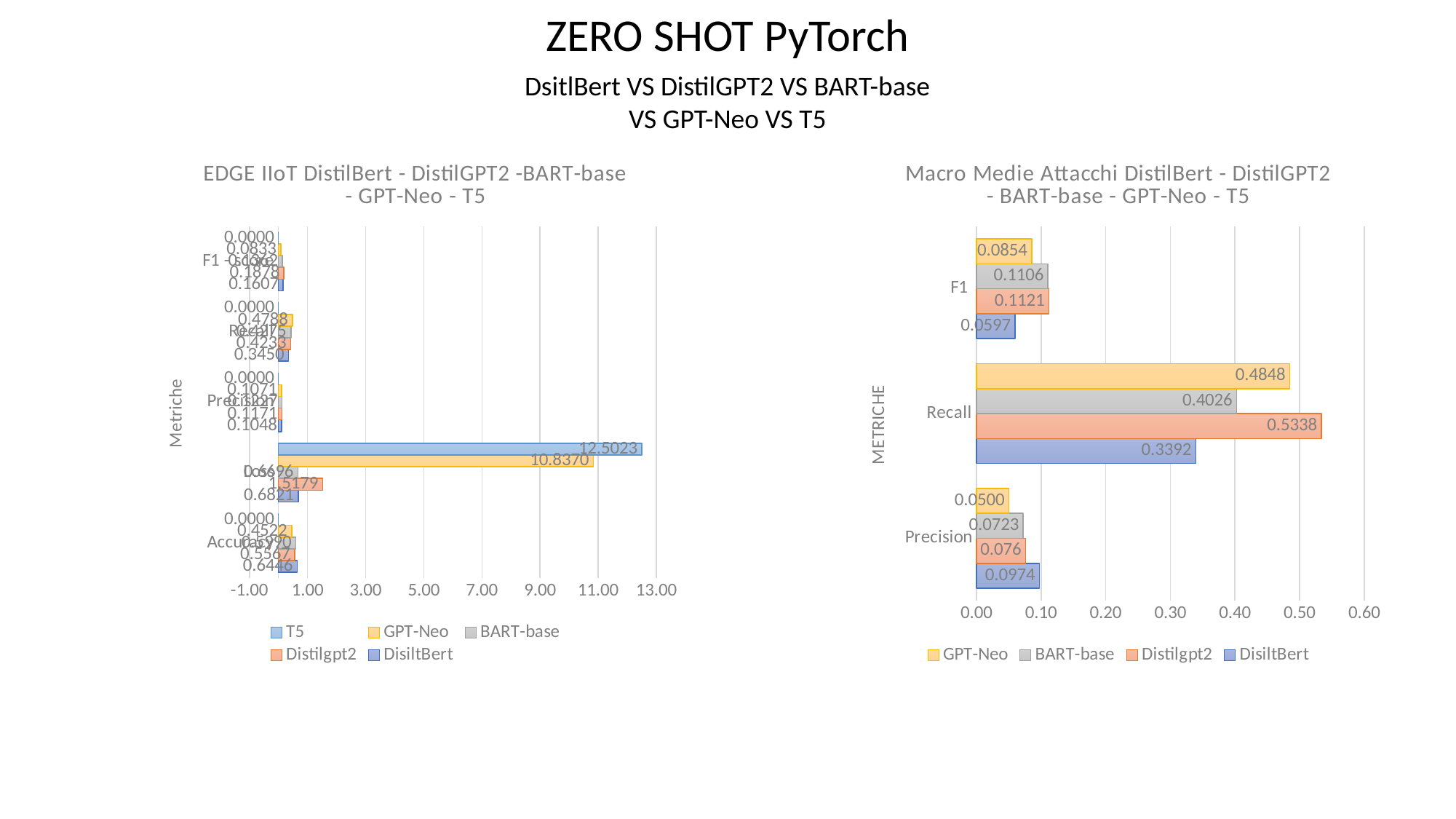

# ZERO SHOT PyTorch
DsitlBert VS DistilGPT2 VS BART-base VS GPT-Neo VS T5

### Chart: EDGE IIoT DistilBert - DistilGPT2 -BART-base - GPT-Neo - T5

| Category | DisiltBert | Distilgpt2 | BART-base | GPT-Neo | T5 |
|---|---|---|---|---|---|
| Accuracy | 0.6446 | 0.5567 | 0.599 | 0.4522 | 0.0 |
| Loss | 0.6821 | 1.5179 | 0.6696 | 10.837 | 12.5023 |
| Precision | 0.1048 | 0.1171 | 0.1227 | 0.1071 | 0.0 |
| Recall | 0.345 | 0.4233 | 0.4275 | 0.4788 | 0.0 |
| F1 - score | 0.1607 | 0.1878 | 0.1362 | 0.0833 | 0.0 |

### Chart: Macro Medie Attacchi DistilBert - DistilGPT2 - BART-base - GPT-Neo - T5

| Category | DisiltBert | Distilgpt2 | BART-base | GPT-Neo |
|---|---|---|---|---|
| Precision | 0.0974 | 0.076 | 0.0723 | 0.05 |
| Recall | 0.3392 | 0.5338 | 0.4026 | 0.4848 |
| F1  | 0.0597 | 0.1121 | 0.1106 | 0.0854 |